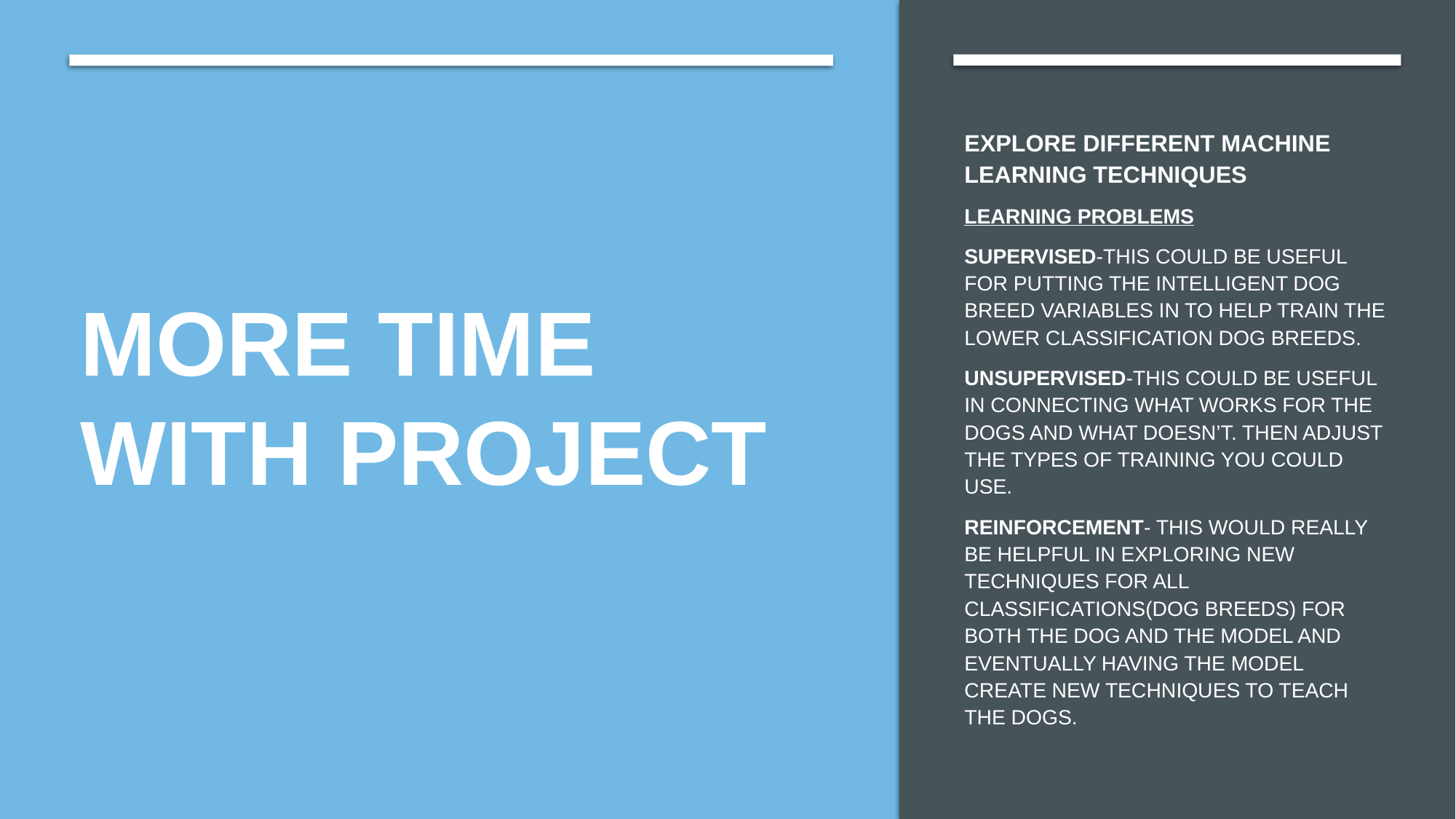

Explore Different Machine learning techniques
Learning Problems
Supervised-This could be useful for putting the intelligent dog breed variables in to help train the lower classification dog breeds.
Unsupervised-This could be useful in connecting what works for the dogs and what doesn’t. then adjust the types of training you could use.
Reinforcement- This would really be helpful in exploring new techniques for all classifications(Dog Breeds) for both the dog and the model and eventually having the model create new techniques to teach the dogs.

# More time with project